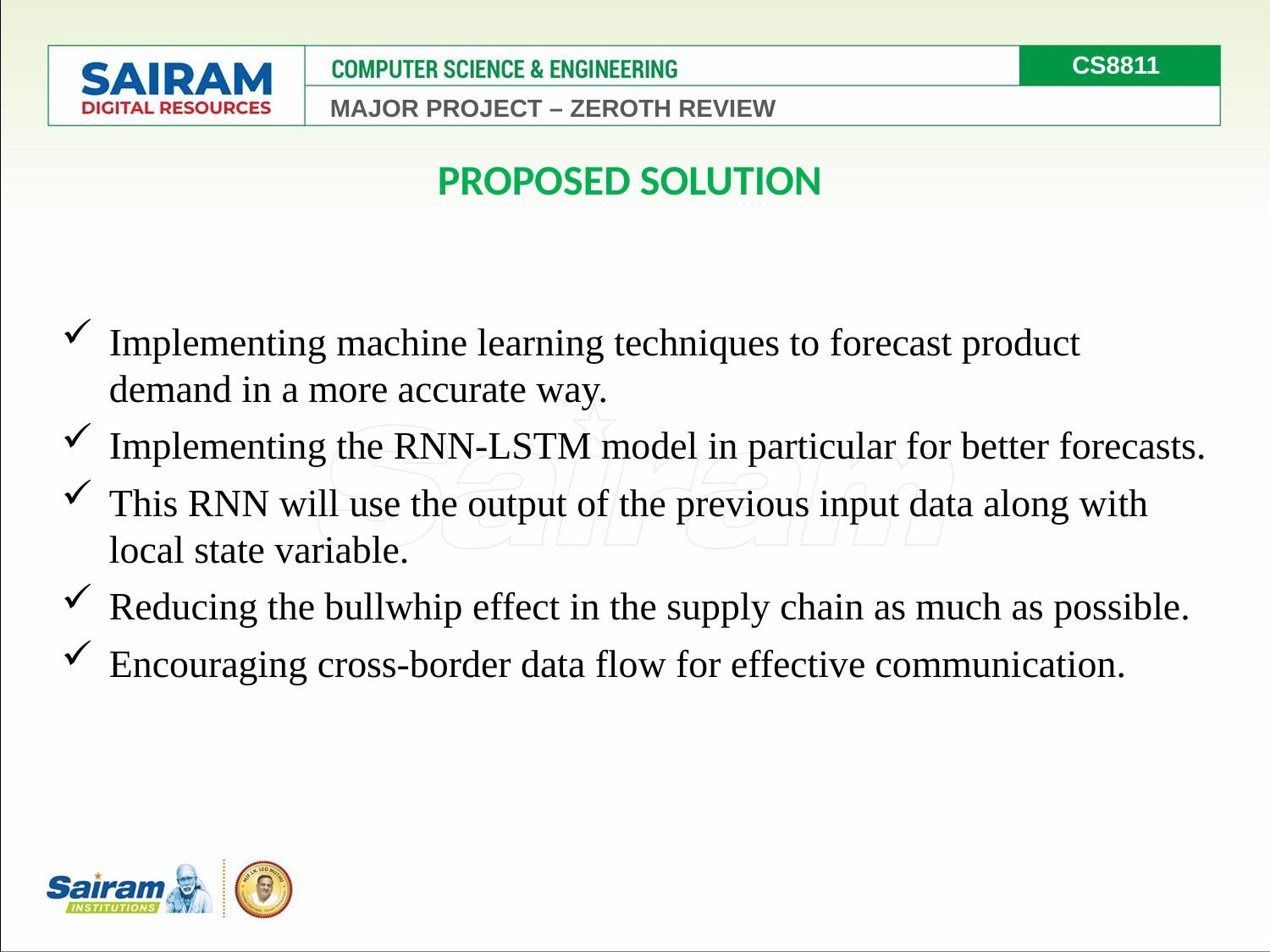

CS8811
MAJOR PROJECT – ZEROTH REVIEW
PROPOSED SOLUTION
Implementing machine learning techniques to forecast product demand in a more accurate way.
Implementing the RNN-LSTM model in particular for better forecasts.
This RNN will use the output of the previous input data along with local state variable.
Reducing the bullwhip effect in the supply chain as much as possible.
Encouraging cross-border data flow for effective communication.